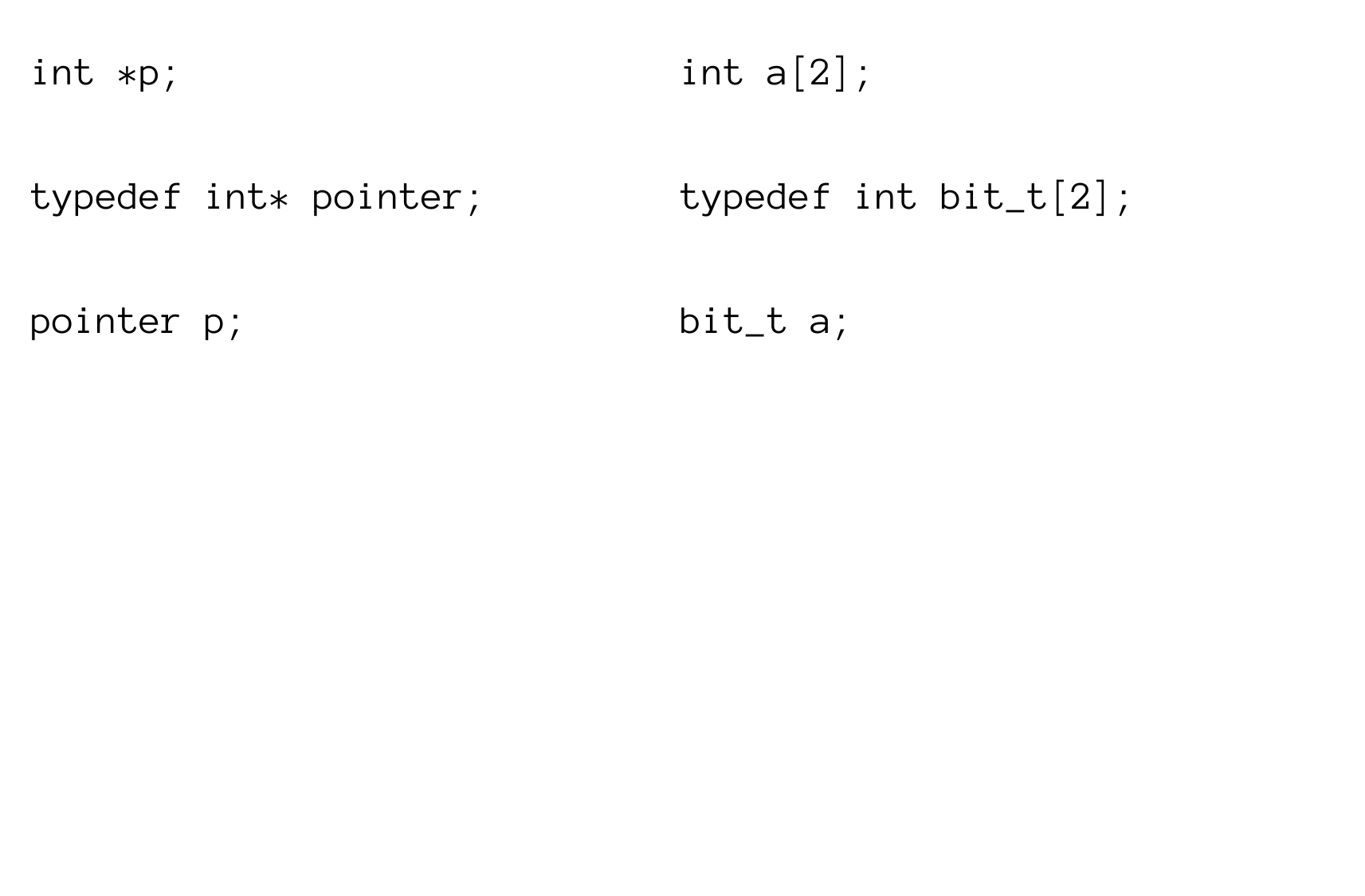

int *p;

typedef int* pointer;

pointer p;
int a[2];

typedef int bit_t[2];

bit_t a;